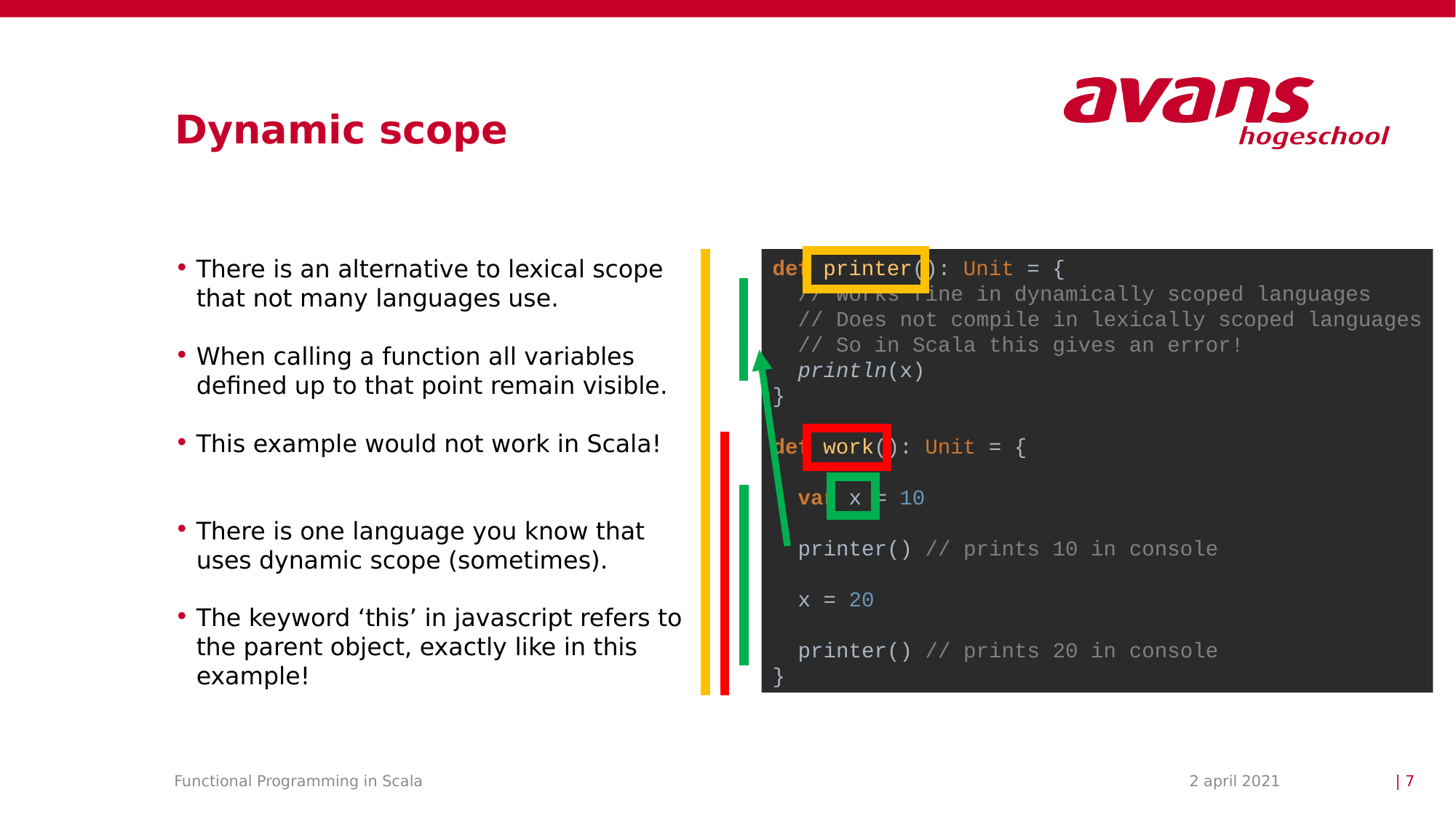

# Dynamic scope
def printer(): Unit = {
  // Works fine in dynamically scoped languages
  // Does not compile in lexically scoped languages
  // So in Scala this gives an error!
  println(x)
}
def work(): Unit = {
  var x = 10
  printer() // prints 10 in console
  x = 20
  printer() // prints 20 in console
}

There is an alternative to lexical scope that not many languages use.

When calling a function all variables defined up to that point remain visible.

This example would not work in Scala!

There is one language you know that uses dynamic scope (sometimes).

The keyword ‘this’ in javascript refers to the parent object, exactly like in this example!

2 april 2021
| 7